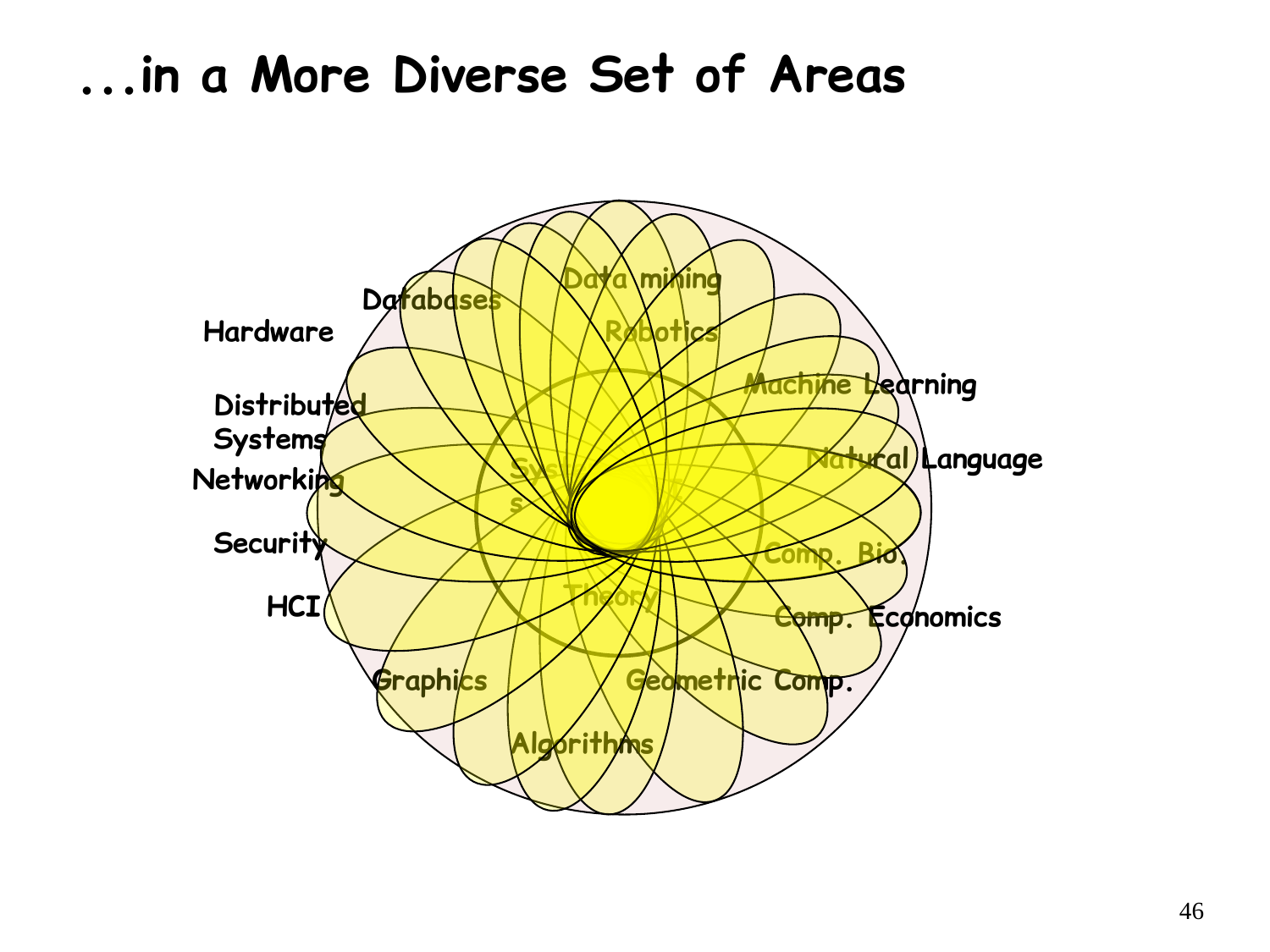

# ...in a More Diverse Set of Areas

Data mining
Databases

Hardware
Robotics

Machine Learning

Distributed Systems

Natural Language

Systems

Networking
AI

Security
Comp. Bio.

Theory
HCI
Comp. Economics
Graphics
Geometric Comp.
Algorithms
46